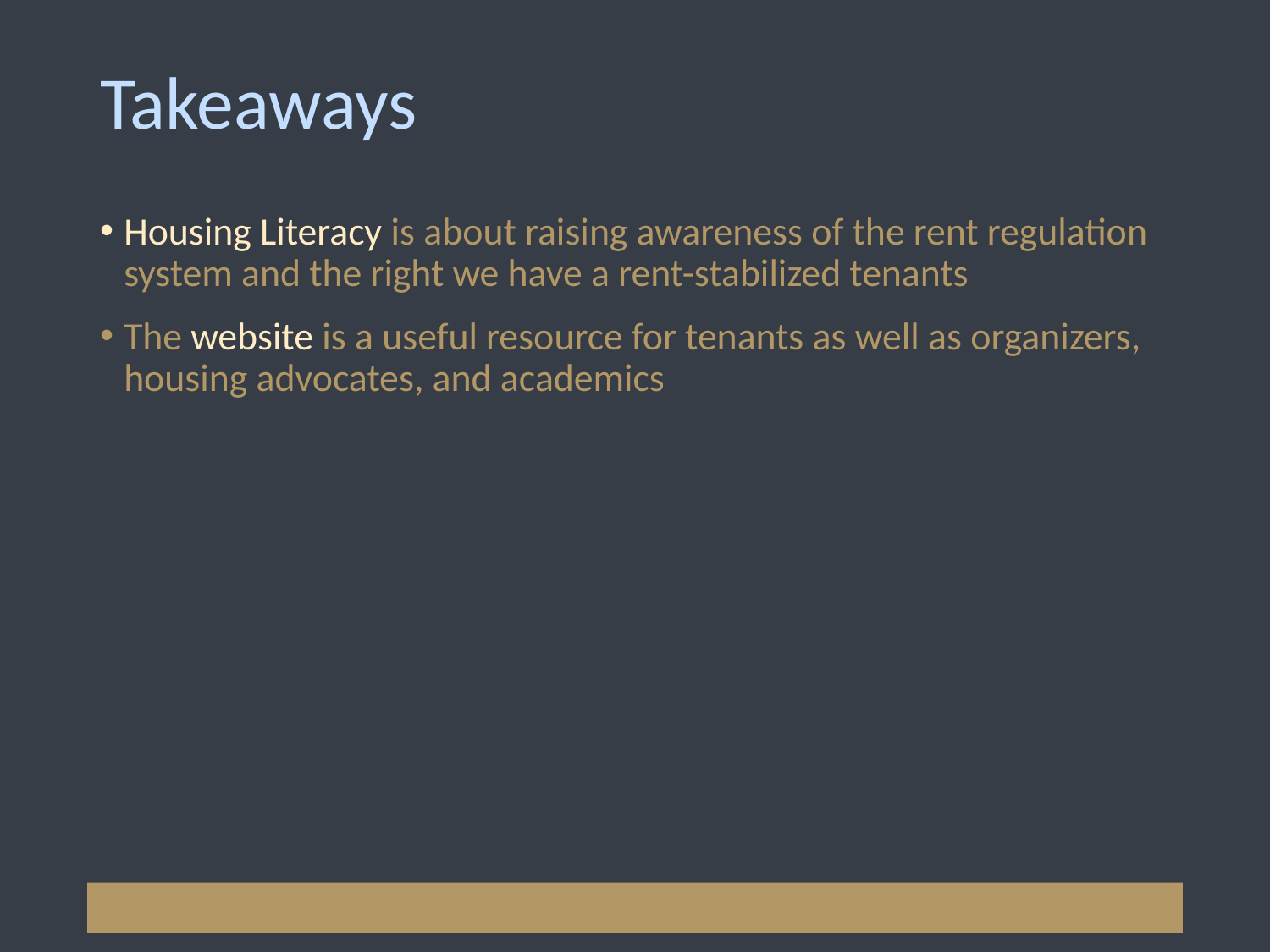

# Takeaways
Housing Literacy is about raising awareness of the rent regulation system and the right we have a rent-stabilized tenants
The website is a useful resource for tenants as well as organizers, housing advocates, and academics